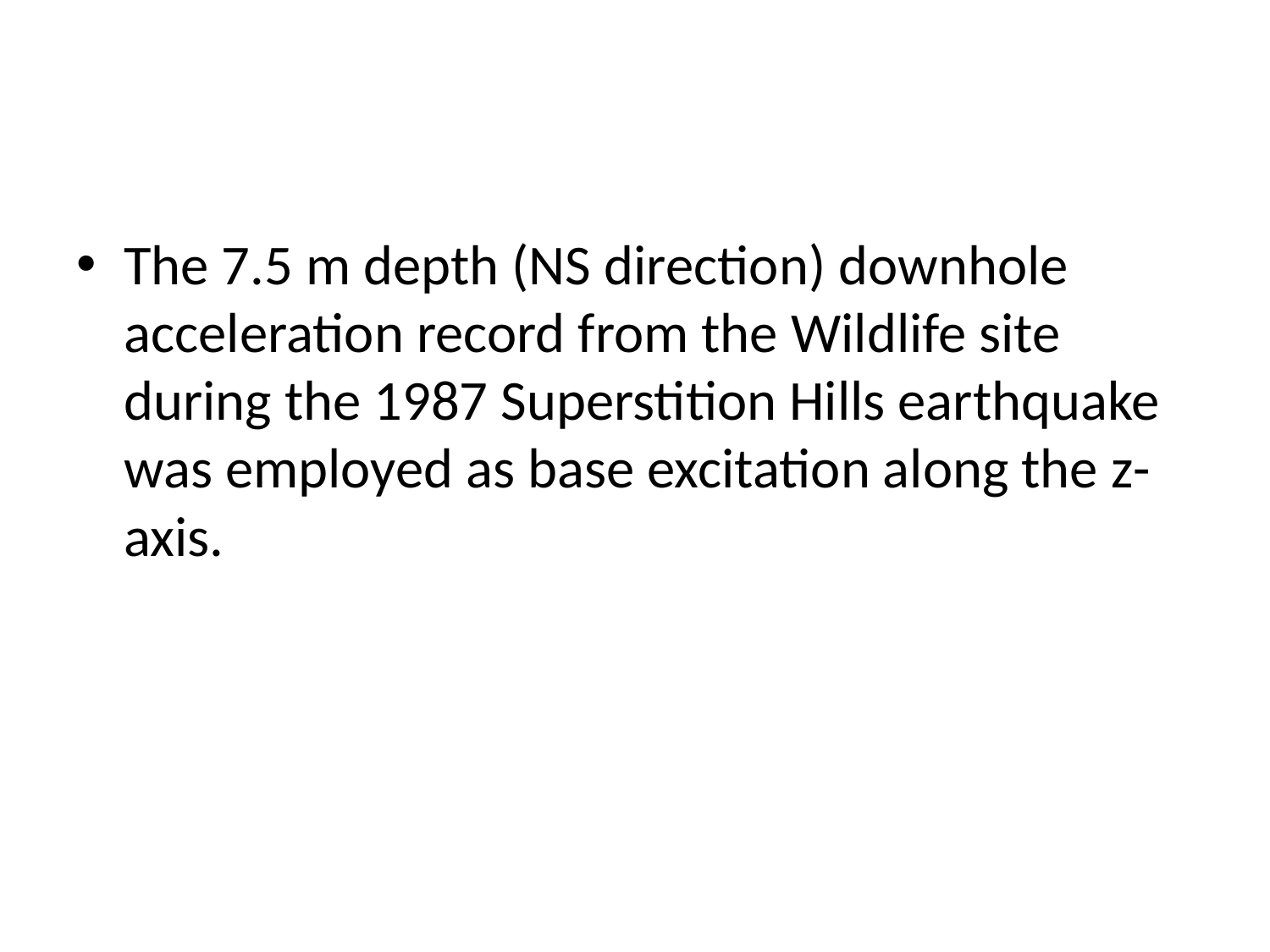

#
The 7.5 m depth (NS direction) downhole acceleration record from the Wildlife site during the 1987 Superstition Hills earthquake was employed as base excitation along the z-axis.